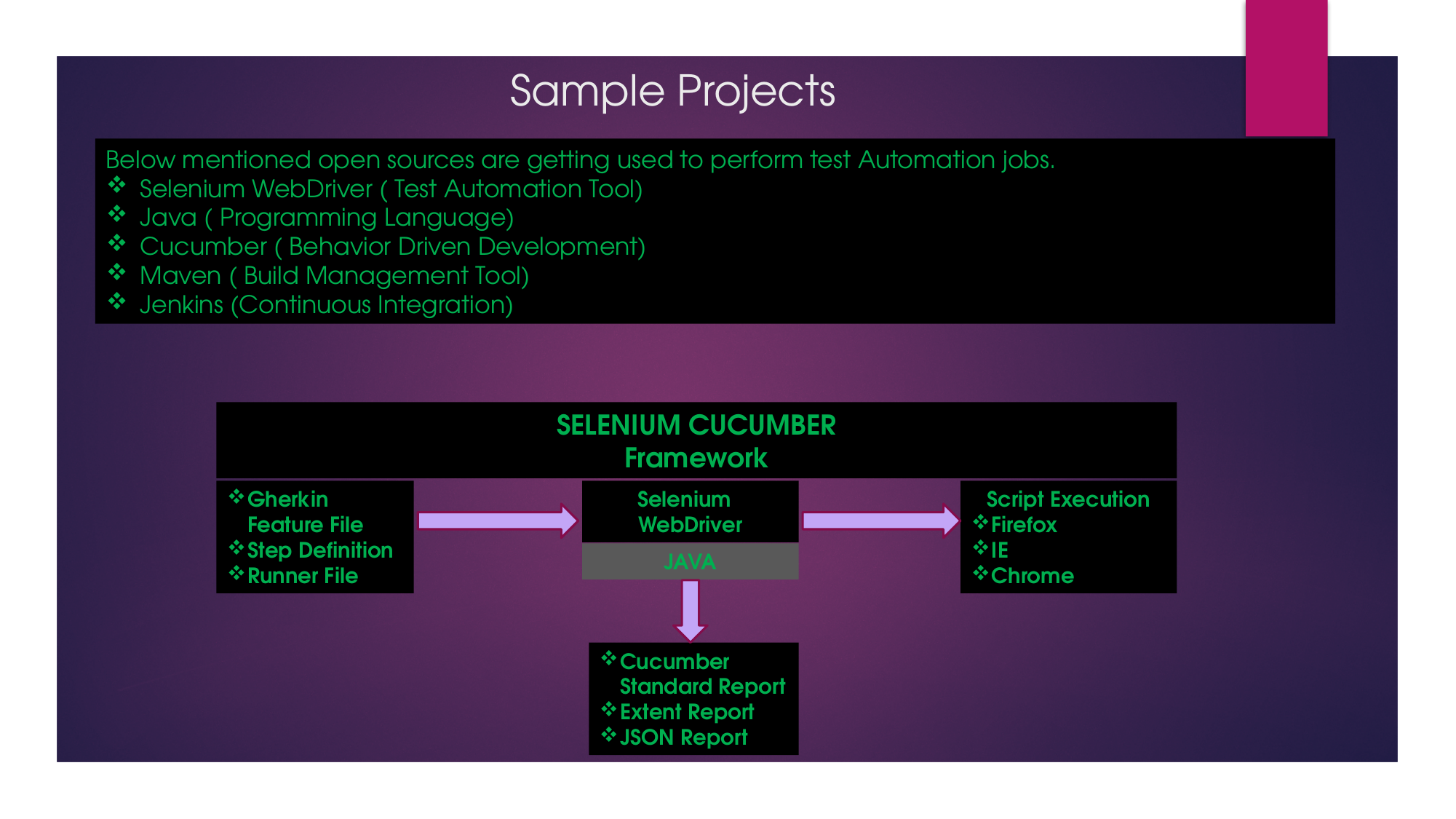

# Sample Projects
Below mentioned open sources are getting used to perform test Automation jobs.
Selenium WebDriver ( Test Automation Tool)
Java ( Programming Language)
Cucumber ( Behavior Driven Development)
Maven ( Build Management Tool)
Jenkins (Continuous Integration)
SELENIUM CUCUMBER
Framework
Gherkin Feature File
Step Definition
Runner File
Selenium
WebDriver
Script Execution
Firefox
IE
Chrome

JAVA

Cucumber Standard Report
Extent Report
JSON Report